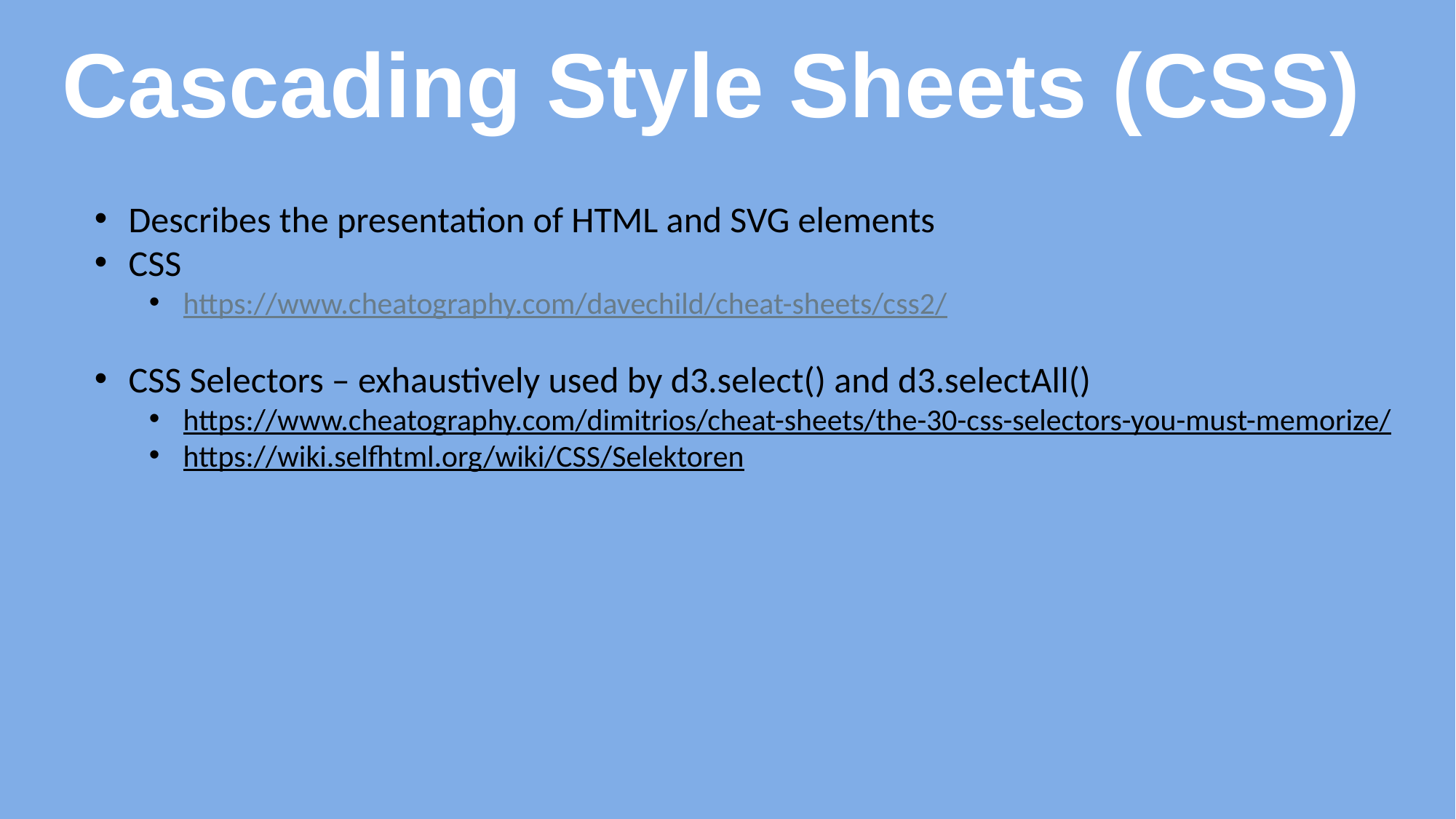

Cascading Style Sheets (CSS)
Describes the presentation of HTML and SVG elements
CSS
https://www.cheatography.com/davechild/cheat-sheets/css2/

CSS Selectors – exhaustively used by d3.select() and d3.selectAll()
https://www.cheatography.com/dimitrios/cheat-sheets/the-30-css-selectors-you-must-memorize/
https://wiki.selfhtml.org/wiki/CSS/Selektoren